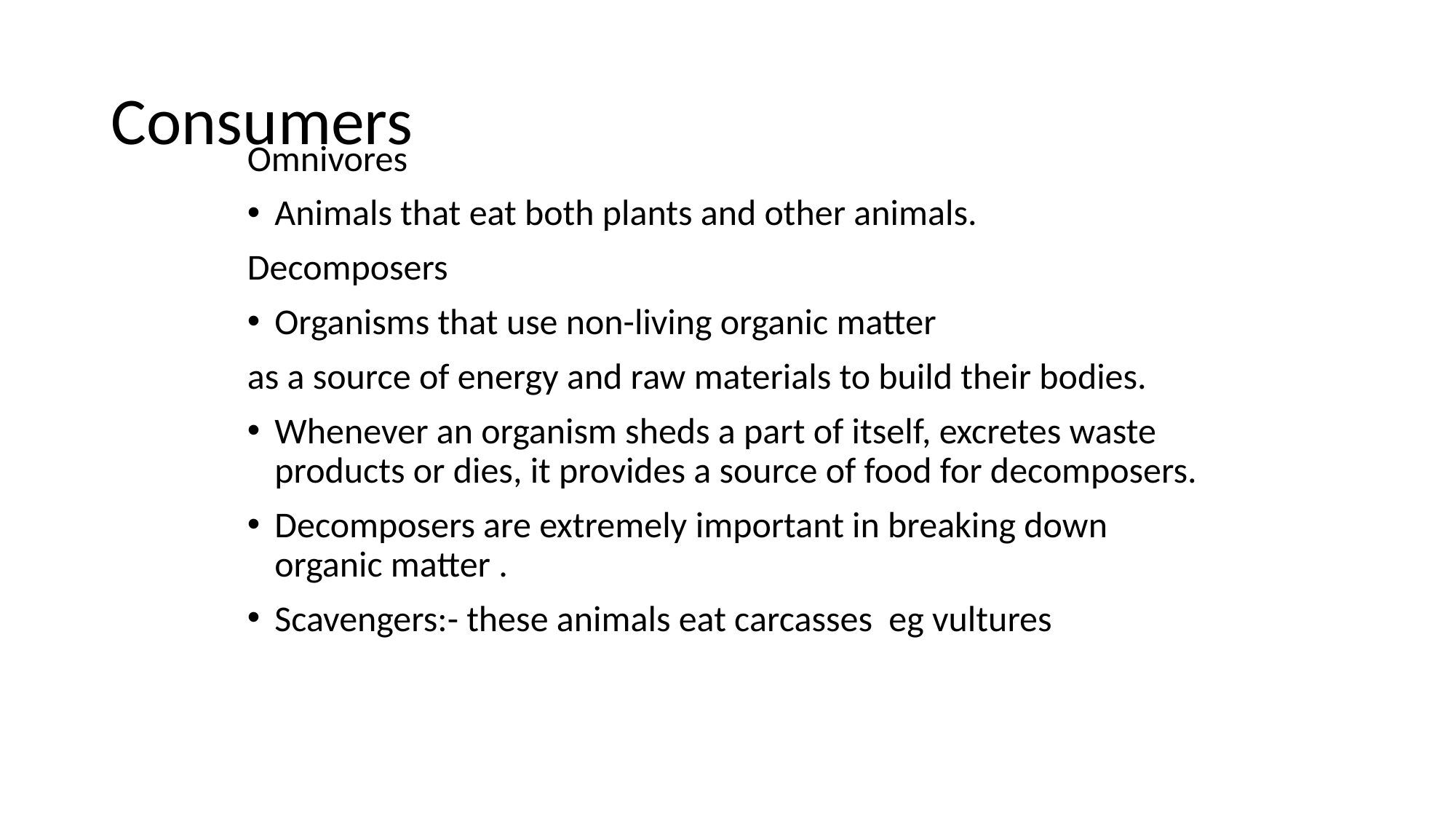

# Consumers
Omnivores
Animals that eat both plants and other animals.
Decomposers
Organisms that use non-living organic matter
as a source of energy and raw materials to build their bodies.
Whenever an organism sheds a part of itself, excretes waste products or dies, it provides a source of food for decomposers.
Decomposers are extremely important in breaking down organic matter .
Scavengers:- these animals eat carcasses  eg vultures